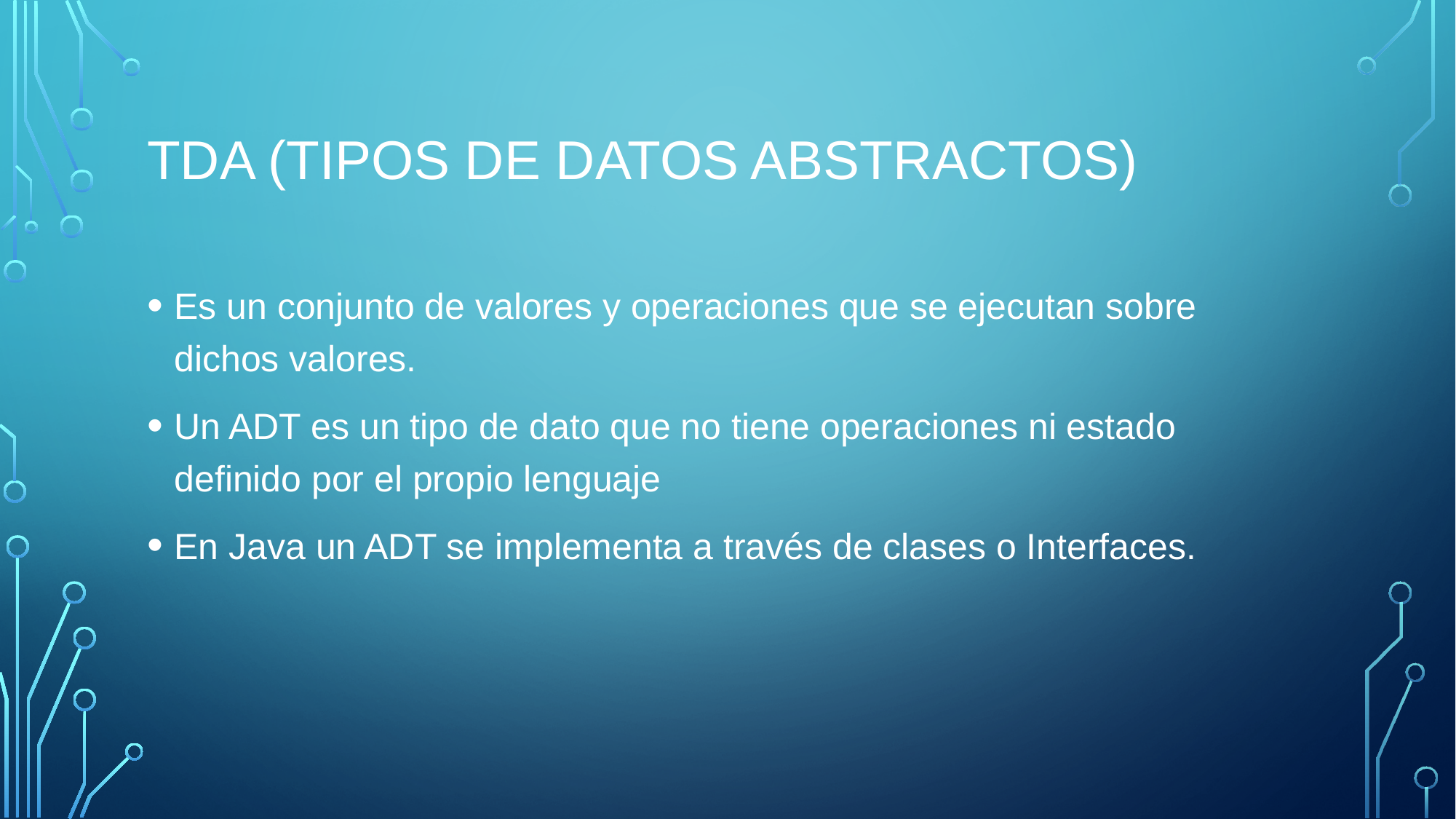

# TDA (Tipos de datos abstractos)
Es un conjunto de valores y operaciones que se ejecutan sobre dichos valores.
Un ADT es un tipo de dato que no tiene operaciones ni estado definido por el propio lenguaje
En Java un ADT se implementa a través de clases o Interfaces.